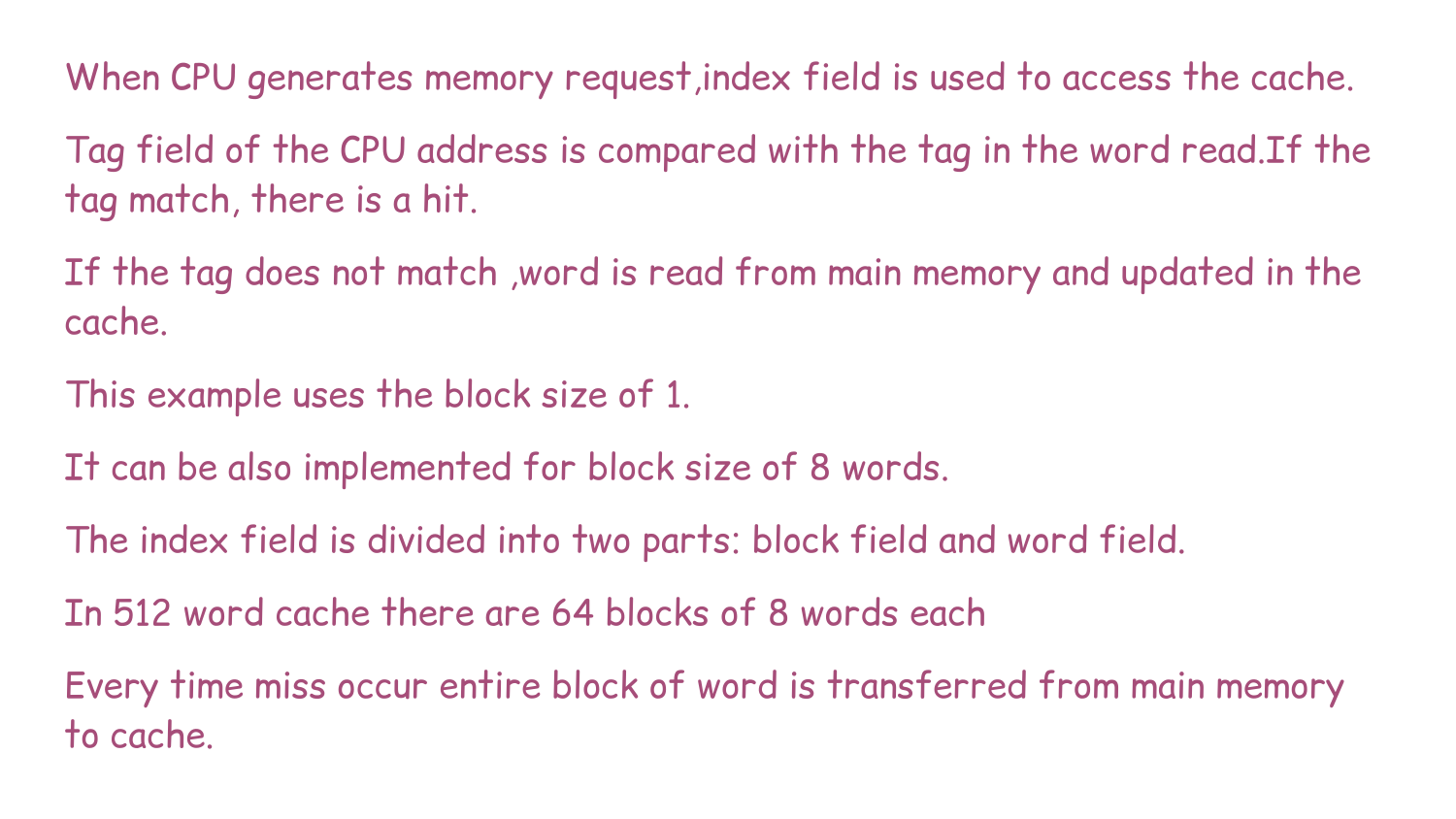

When CPU generates memory request,index field is used to access the cache.
Tag field of the CPU address is compared with the tag in the word read.If the tag match, there is a hit.
If the tag does not match ,word is read from main memory and updated in the cache.
This example uses the block size of 1.
It can be also implemented for block size of 8 words.
The index field is divided into two parts: block field and word field.
In 512 word cache there are 64 blocks of 8 words each
Every time miss occur entire block of word is transferred from main memory to cache.